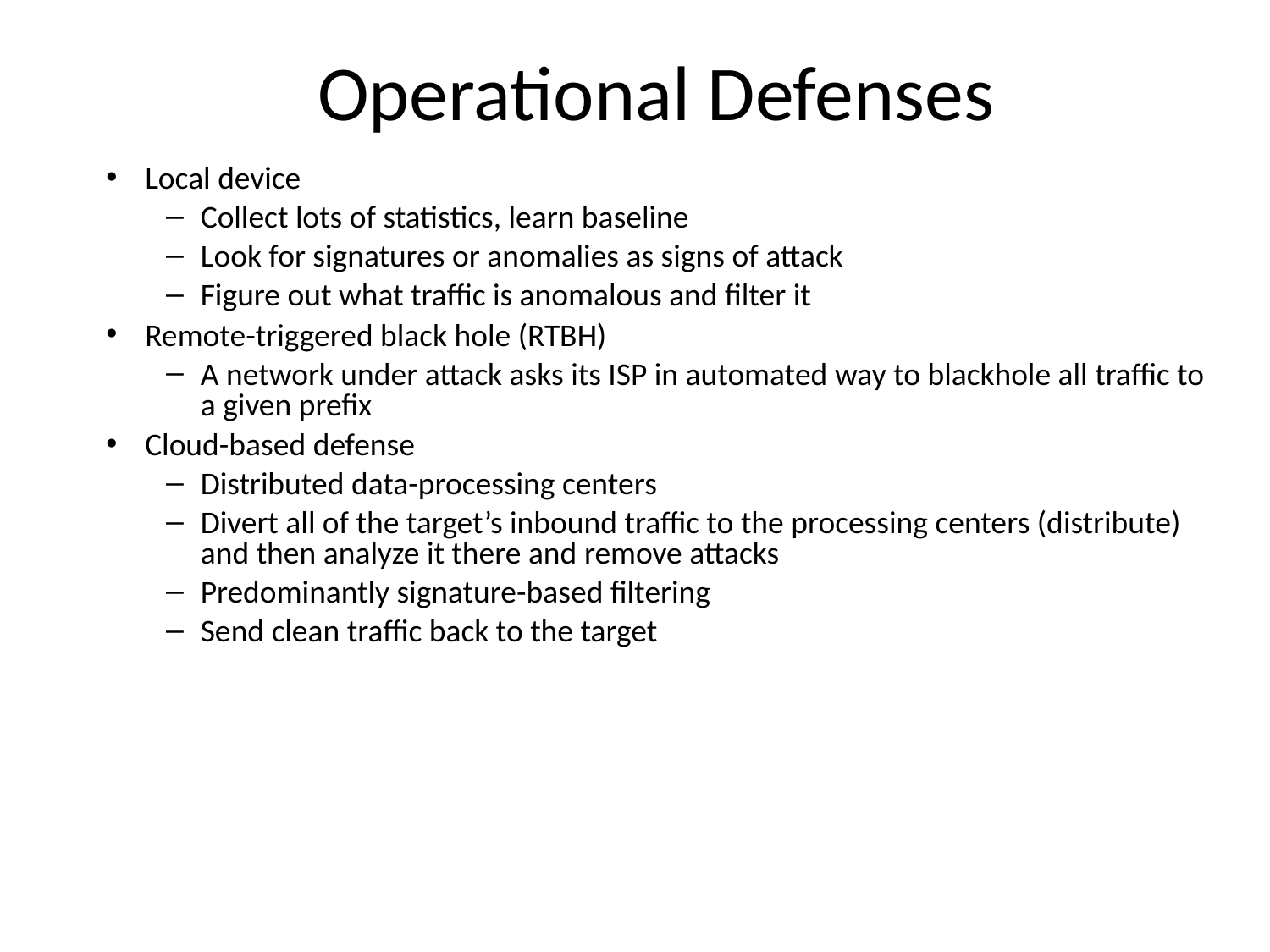

# Operational Defenses
Local device
Collect lots of statistics, learn baseline
Look for signatures or anomalies as signs of attack
Figure out what traffic is anomalous and filter it
Remote-triggered black hole (RTBH)
A network under attack asks its ISP in automated way to blackhole all traffic to a given prefix
Cloud-based defense
Distributed data-processing centers
Divert all of the target’s inbound traffic to the processing centers (distribute) and then analyze it there and remove attacks
Predominantly signature-based filtering
Send clean traffic back to the target